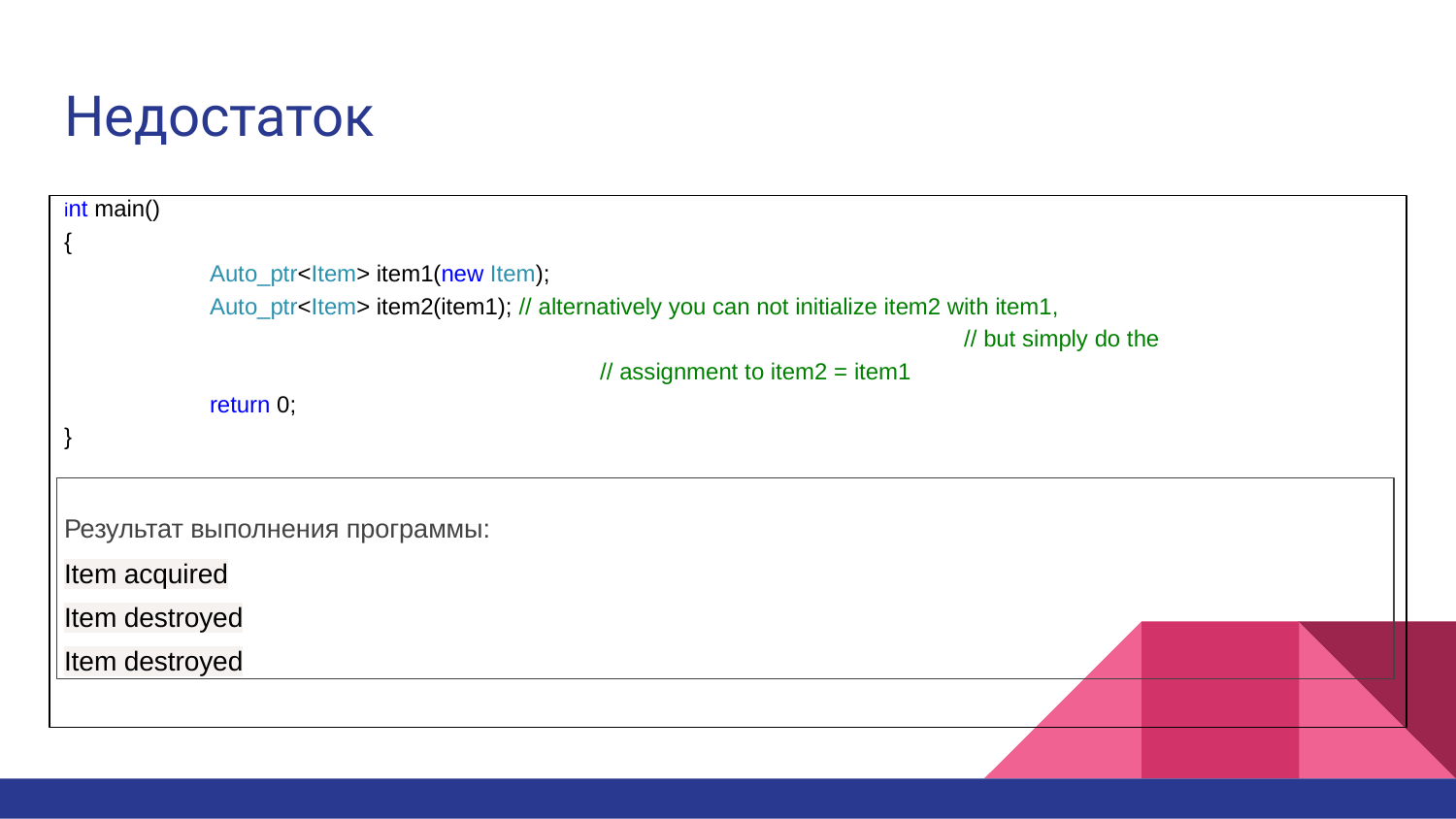

# Недостаток
int main()
{
   	Auto_ptr<Item> item1(new Item);
   	Auto_ptr<Item> item2(item1); // alternatively you can not initialize item2 with item1,
 						    // but simply do the
     	    // assignment to item2 = item1
   	return 0;
}

Результат выполнения программы:
Item acquired
Item destroyed
Item destroyed